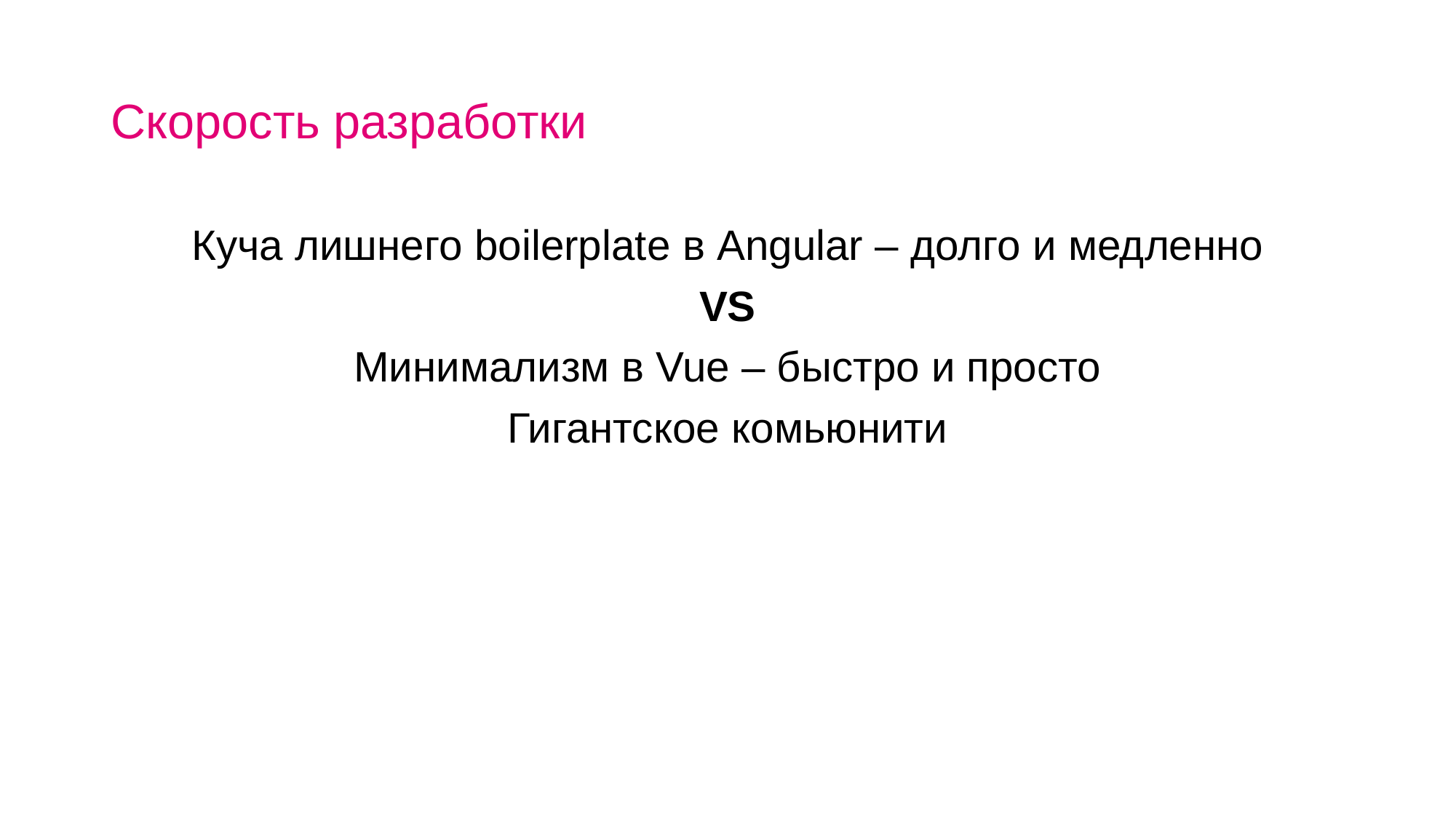

# Скорость разработки
Куча лишнего boilerplate в Angular – долго и медленно
VS
Минимализм в Vue – быстро и просто
Гигантское комьюнити